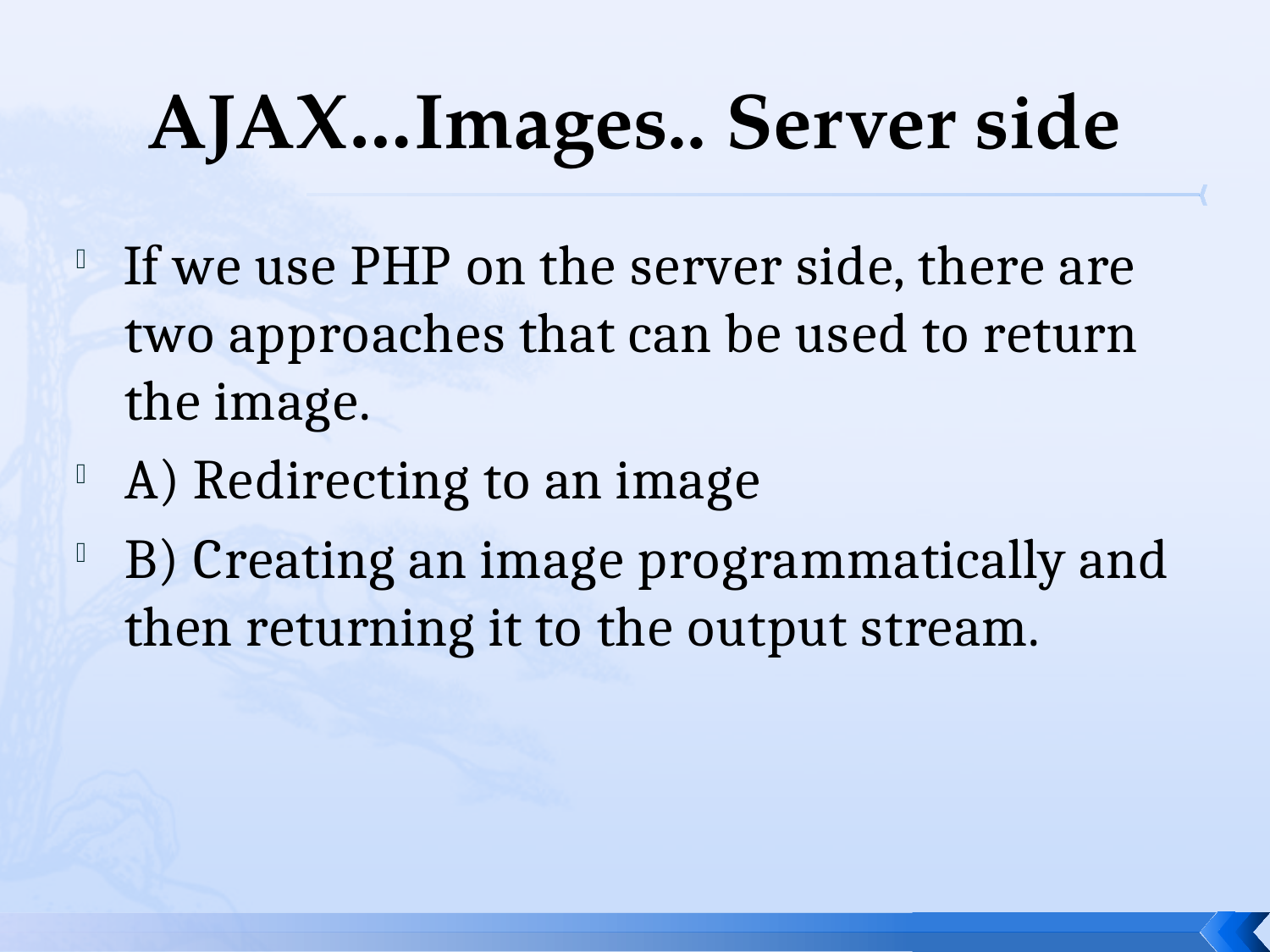

# AJAX…Images.. Server side
If we use PHP on the server side, there are two approaches that can be used to return the image.
A) Redirecting to an image
B) Creating an image programmatically and then returning it to the output stream.